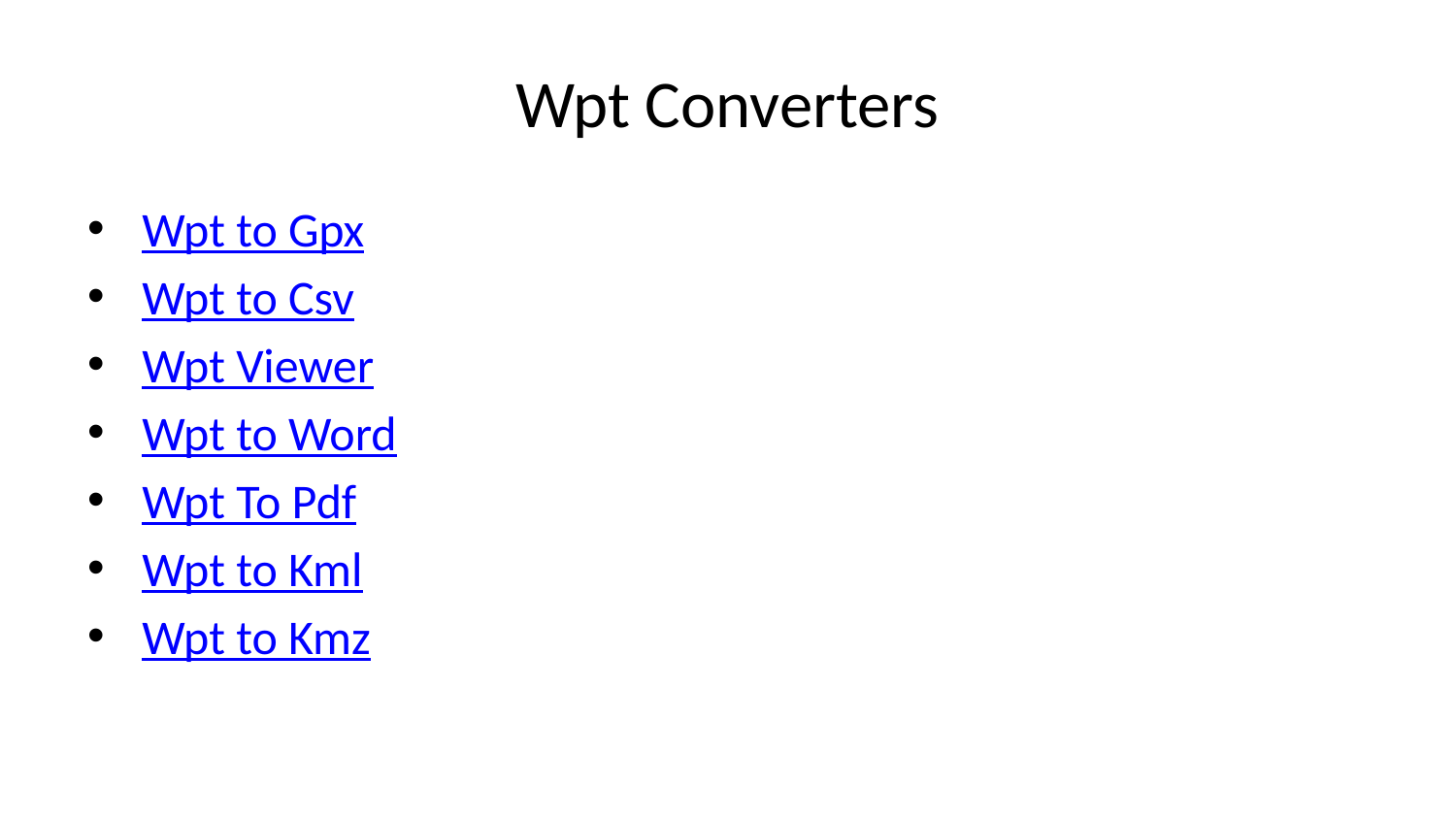

# Wpt Converters
Wpt to Gpx
Wpt to Csv
Wpt Viewer
Wpt to Word
Wpt To Pdf
Wpt to Kml
Wpt to Kmz